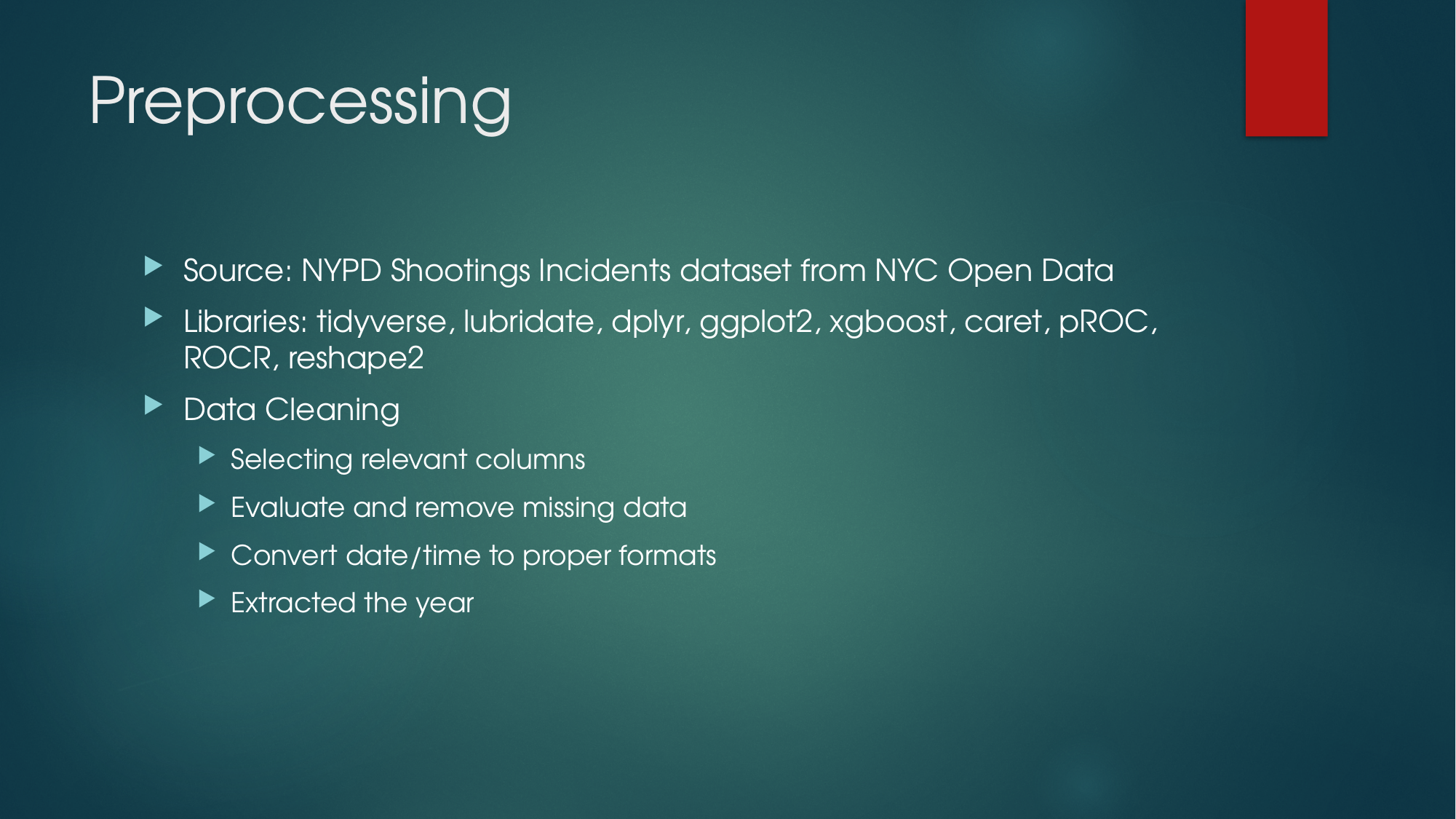

# Preprocessing
Source: NYPD Shootings Incidents dataset from NYC Open Data
Libraries: tidyverse, lubridate, dplyr, ggplot2, xgboost, caret, pROC, ROCR, reshape2
Data Cleaning
Selecting relevant columns
Evaluate and remove missing data
Convert date/time to proper formats
Extracted the year